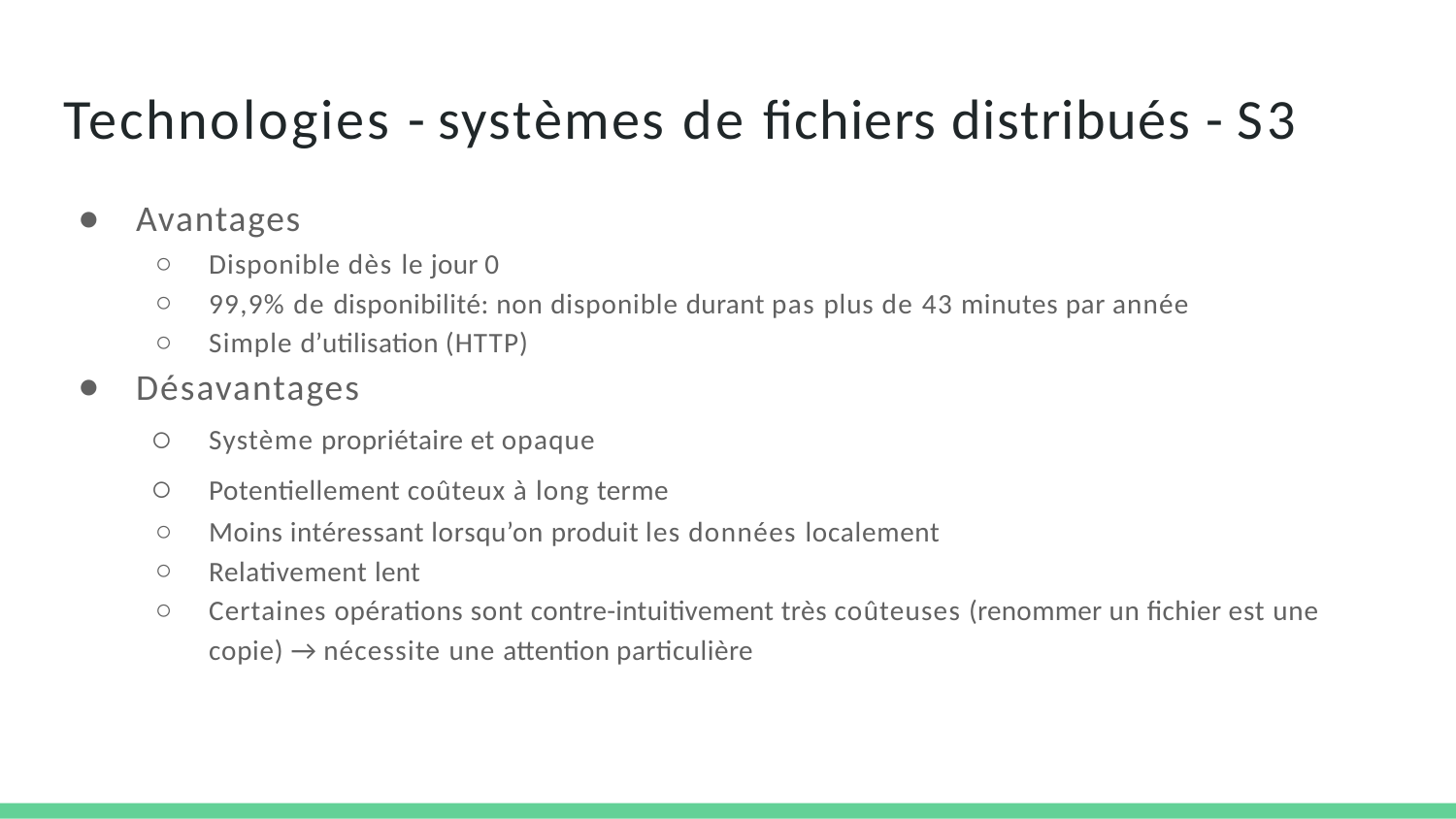

# Technologies - systèmes de fichiers distribués - S3
Avantages
Disponible dès le jour 0
99,9% de disponibilité: non disponible durant pas plus de 43 minutes par année
Simple d’utilisation (HTTP)
Désavantages
Système propriétaire et opaque
Potentiellement coûteux à long terme
Moins intéressant lorsqu’on produit les données localement
Relativement lent
Certaines opérations sont contre-intuitivement très coûteuses (renommer un fichier est une  copie) → nécessite une attention particulière